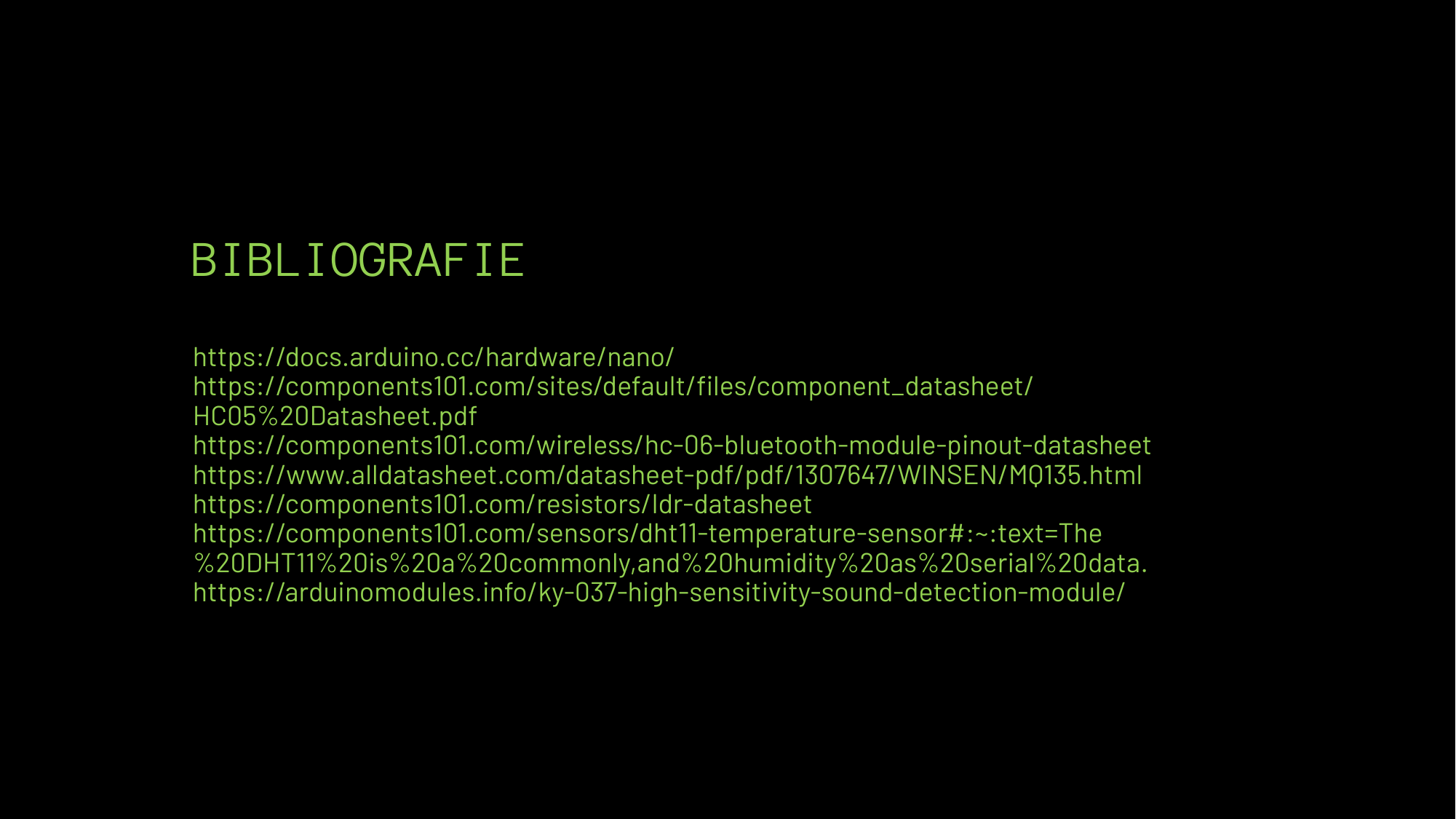

# BIBLIOGRAFIE https://docs.arduino.cc/hardware/nano/ https://components101.com/sites/default/files/component_datasheet/HC05%20Datasheet.pdf https://components101.com/wireless/hc-06-bluetooth-module-pinout-datasheet https://www.alldatasheet.com/datasheet-pdf/pdf/1307647/WINSEN/MQ135.html https://components101.com/resistors/ldr-datasheet https://components101.com/sensors/dht11-temperature-sensor#:~:text=The%20DHT11%20is%20a%20commonly,and%20humidity%20as%20serial%20data. https://arduinomodules.info/ky-037-high-sensitivity-sound-detection-module/